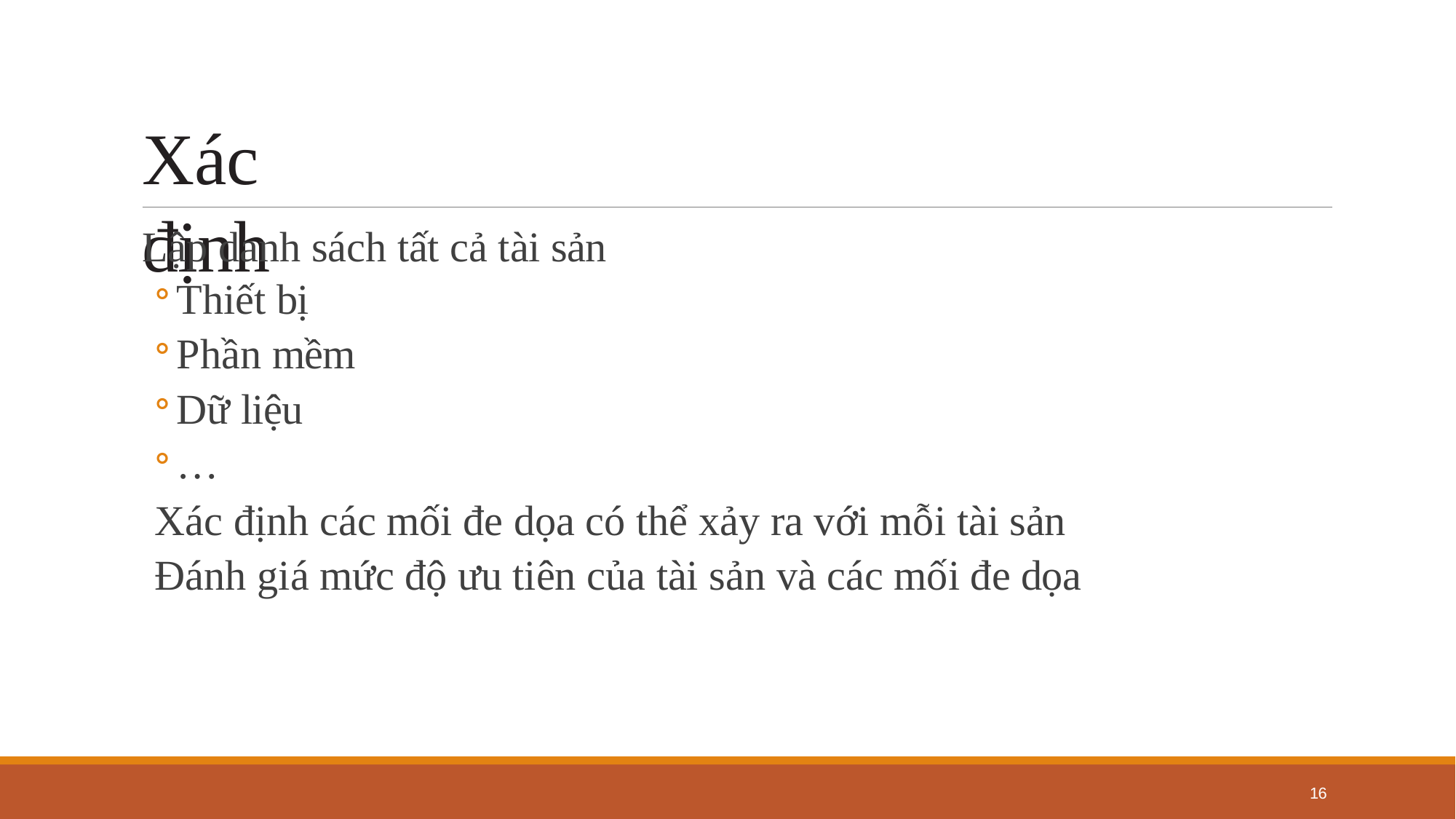

# Xác định
Lập danh sách tất cả tài sản
Thiết bị
Phần mềm
Dữ liệu
…
Xác định các mối đe dọa có thể xảy ra với mỗi tài sản Đánh giá mức độ ưu tiên của tài sản và các mối đe dọa
16